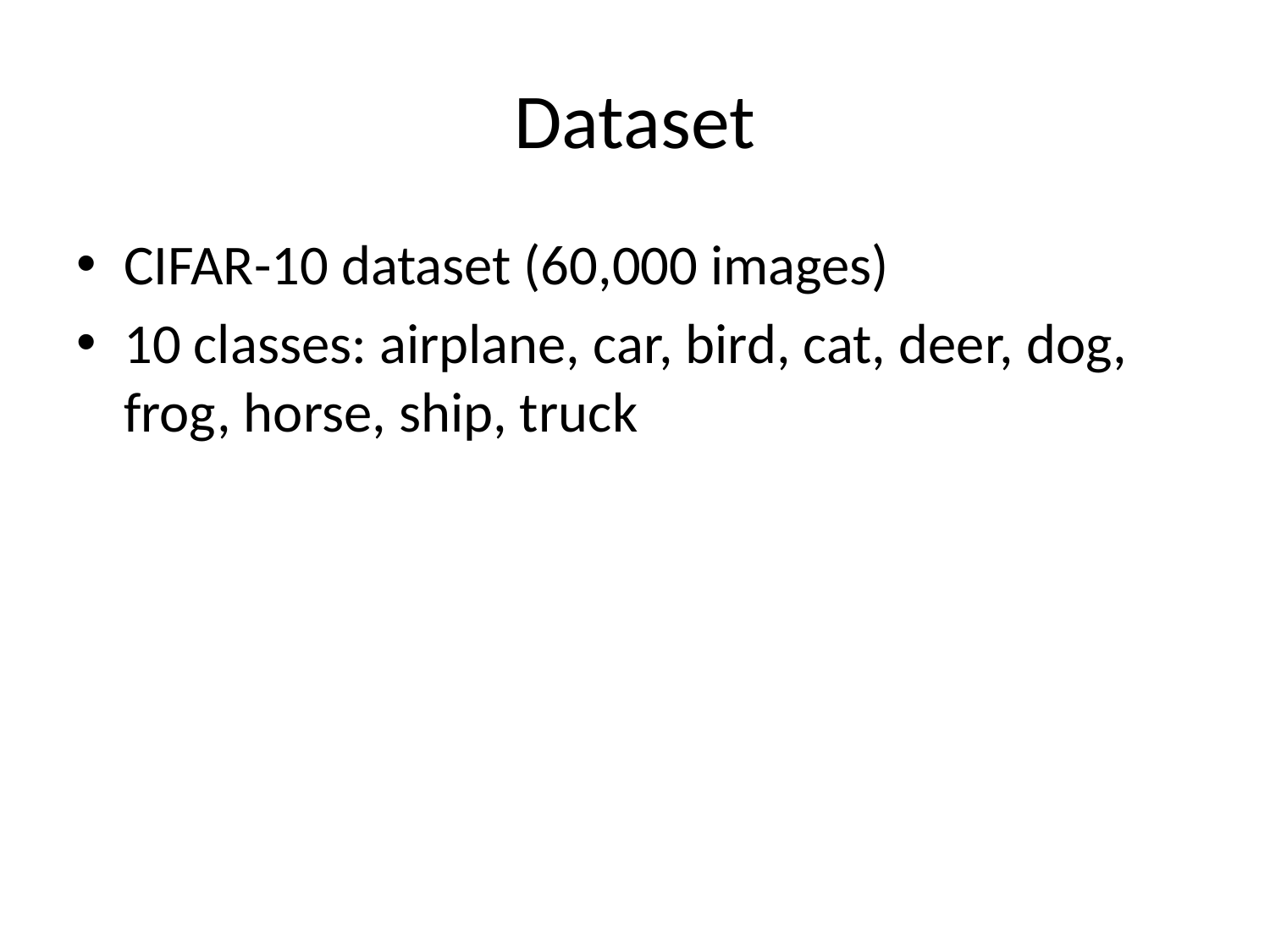

# Dataset
CIFAR-10 dataset (60,000 images)
10 classes: airplane, car, bird, cat, deer, dog, frog, horse, ship, truck